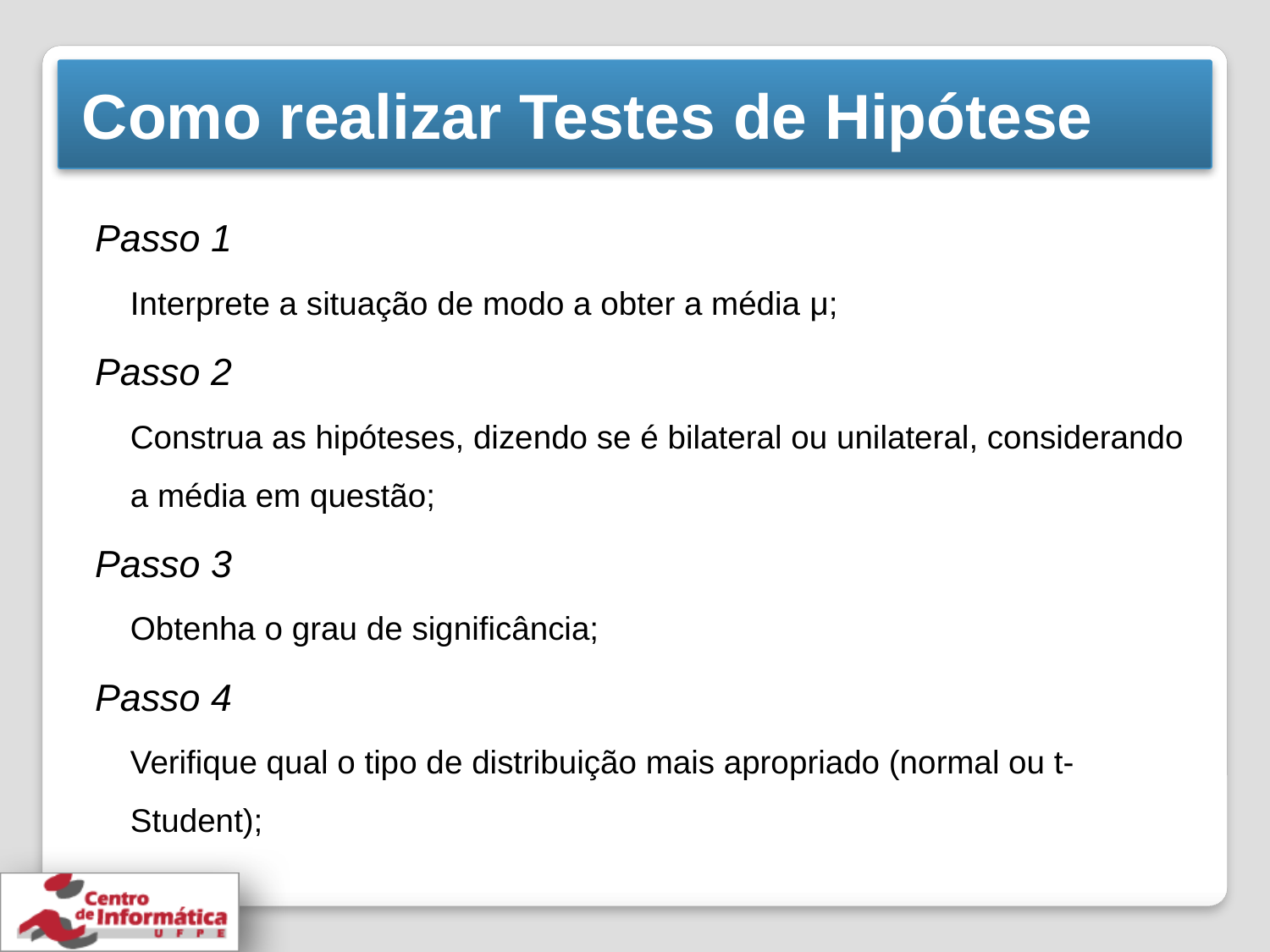

# Como realizar Testes de Hipótese
Passo 1
Interprete a situação de modo a obter a média μ;
Passo 2
Construa as hipóteses, dizendo se é bilateral ou unilateral, considerando a média em questão;
Passo 3
Obtenha o grau de significância;
Passo 4
Verifique qual o tipo de distribuição mais apropriado (normal ou t-Student);